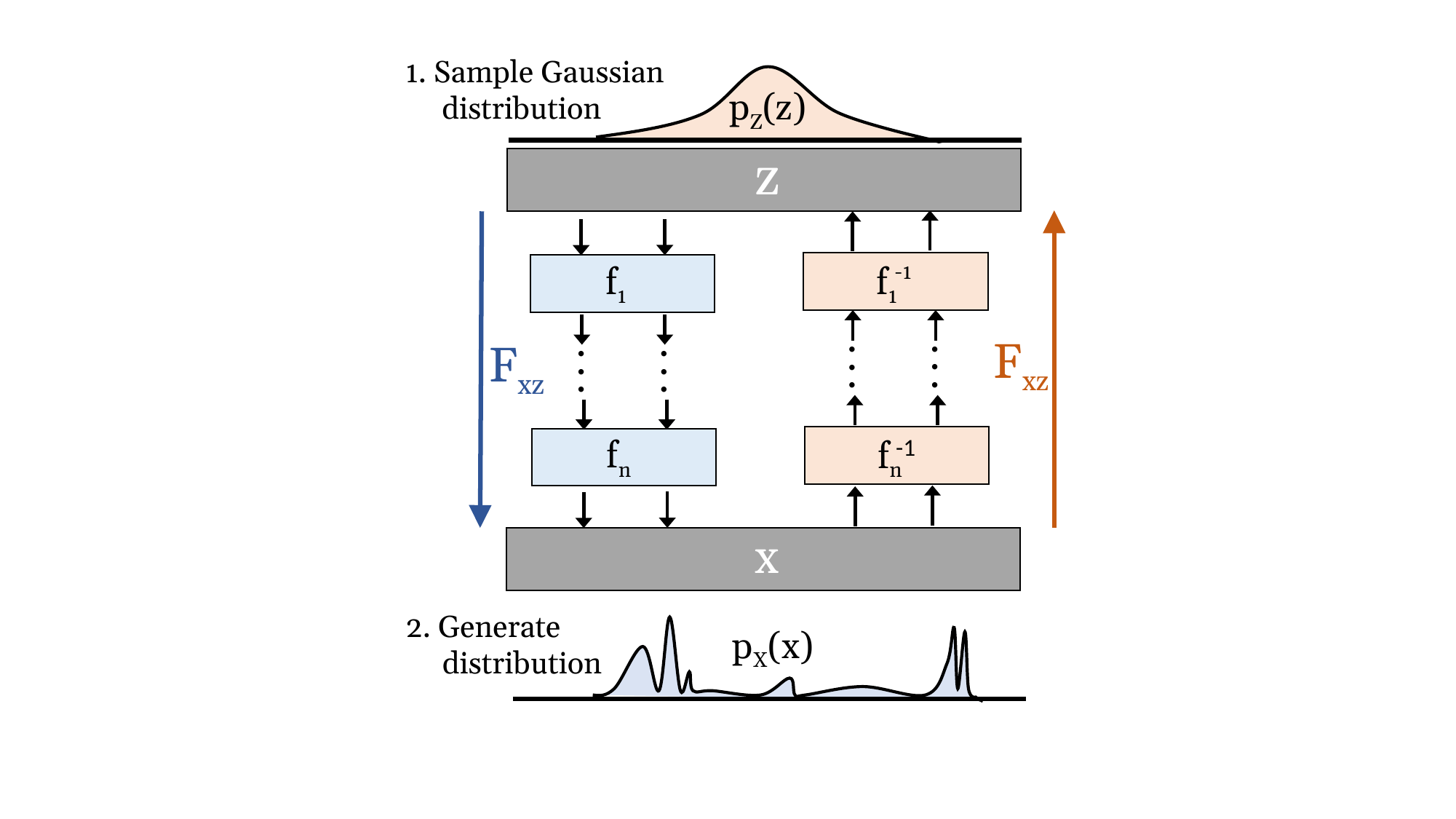

1. Sample Gaussian
     distribution

pZ(z)
z

f1
-1
f1

Fxz
Fxz
. . .
. . .
. . .
. . .
fn
-1
fn

x

2. Generate
     distribution
pX(x)